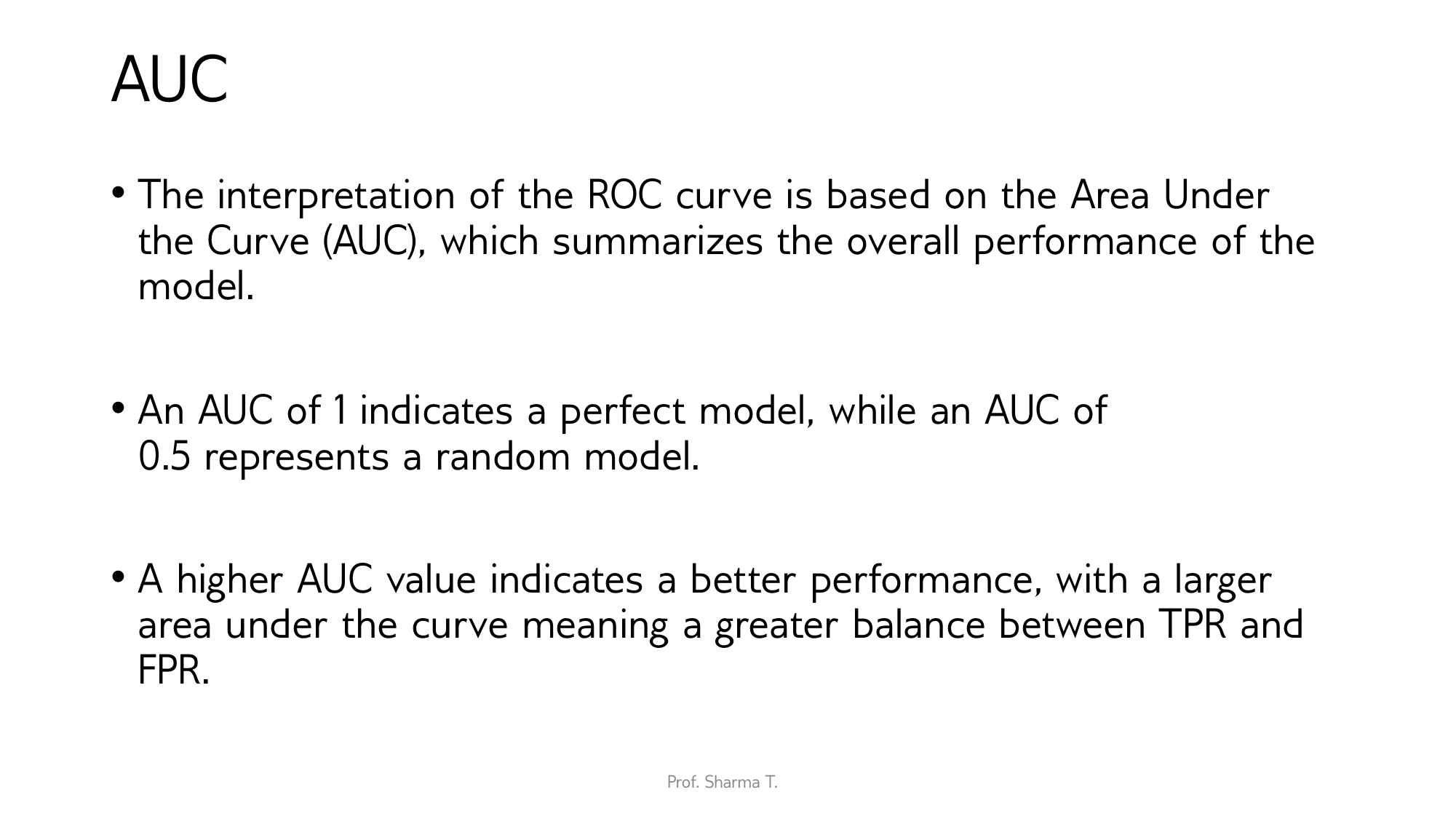

# AUC
The interpretation of the ROC curve is based on the Area Under the Curve (AUC), which summarizes the overall performance of the model.

An AUC of 1 indicates a perfect model, while an AUC of 0.5 represents a random model.

A higher AUC value indicates a better performance, with a larger area under the curve meaning a greater balance between TPR and FPR.
Prof. Sharma T.